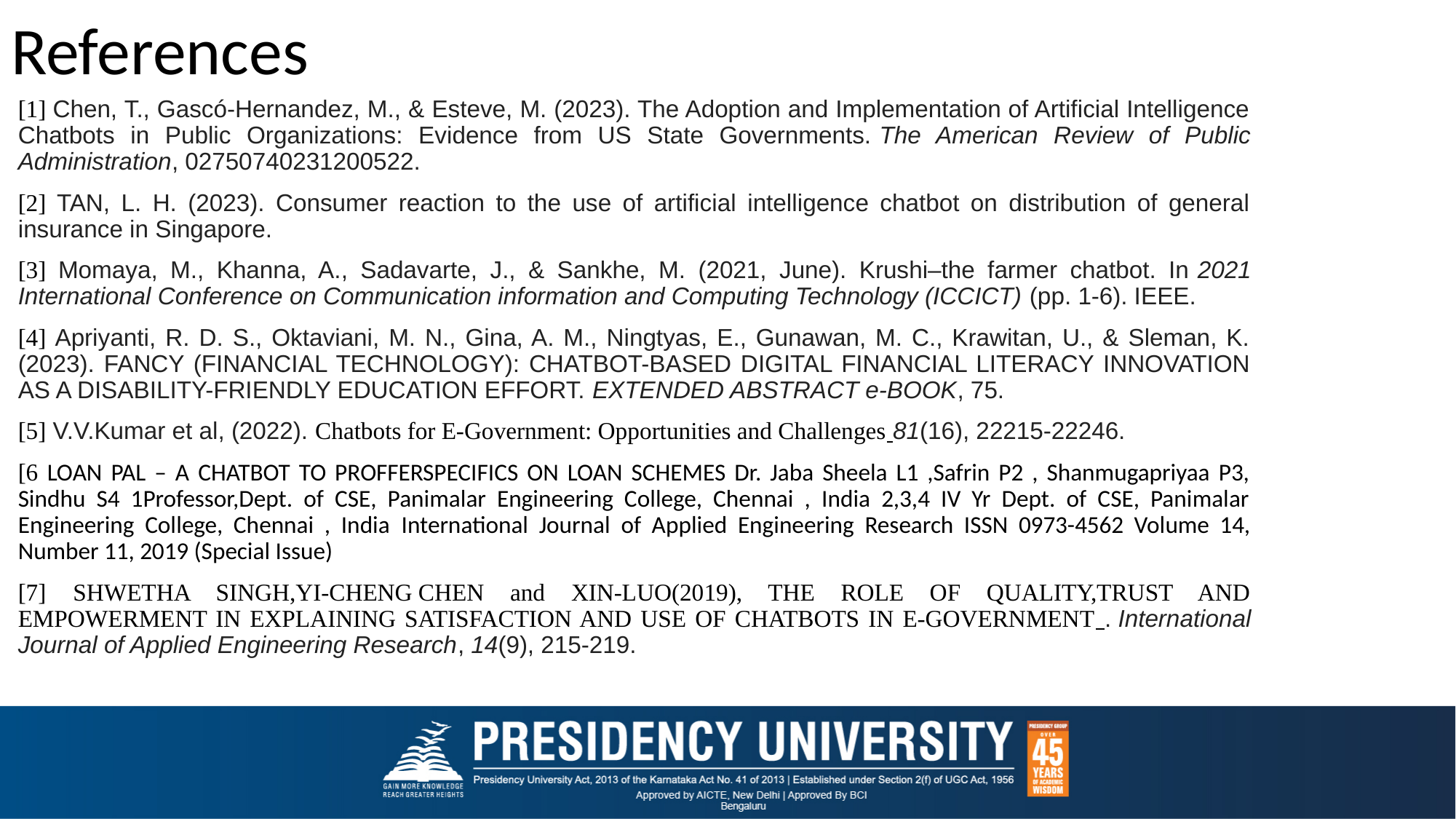

# References
[1] Chen, T., Gascó-Hernandez, M., & Esteve, M. (2023). The Adoption and Implementation of Artificial Intelligence Chatbots in Public Organizations: Evidence from US State Governments. The American Review of Public Administration, 02750740231200522.
[2] TAN, L. H. (2023). Consumer reaction to the use of artificial intelligence chatbot on distribution of general insurance in Singapore.
[3] Momaya, M., Khanna, A., Sadavarte, J., & Sankhe, M. (2021, June). Krushi–the farmer chatbot. In 2021 International Conference on Communication information and Computing Technology (ICCICT) (pp. 1-6). IEEE.
[4] Apriyanti, R. D. S., Oktaviani, M. N., Gina, A. M., Ningtyas, E., Gunawan, M. C., Krawitan, U., & Sleman, K. (2023). FANCY (FINANCIAL TECHNOLOGY): CHATBOT-BASED DIGITAL FINANCIAL LITERACY INNOVATION AS A DISABILITY-FRIENDLY EDUCATION EFFORT. EXTENDED ABSTRACT e-BOOK, 75.
[5] V.V.Kumar et al, (2022). Chatbots for E-Government: Opportunities and Challenges 81(16), 22215-22246.
[6 LOAN PAL – A CHATBOT TO PROFFERSPECIFICS ON LOAN SCHEMES Dr. Jaba Sheela L1 ,Safrin P2 , Shanmugapriyaa P3, Sindhu S4 1Professor,Dept. of CSE, Panimalar Engineering College, Chennai , India 2,3,4 IV Yr Dept. of CSE, Panimalar Engineering College, Chennai , India International Journal of Applied Engineering Research ISSN 0973-4562 Volume 14, Number 11, 2019 (Special Issue)
[7] SHWETHA SINGH,YI-CHENG CHEN and XIN-LUO(2019), THE ROLE OF QUALITY,TRUST AND EMPOWERMENT IN EXPLAINING SATISFACTION AND USE OF CHATBOTS IN E-GOVERNMENT . International Journal of Applied Engineering Research, 14(9), 215-219.